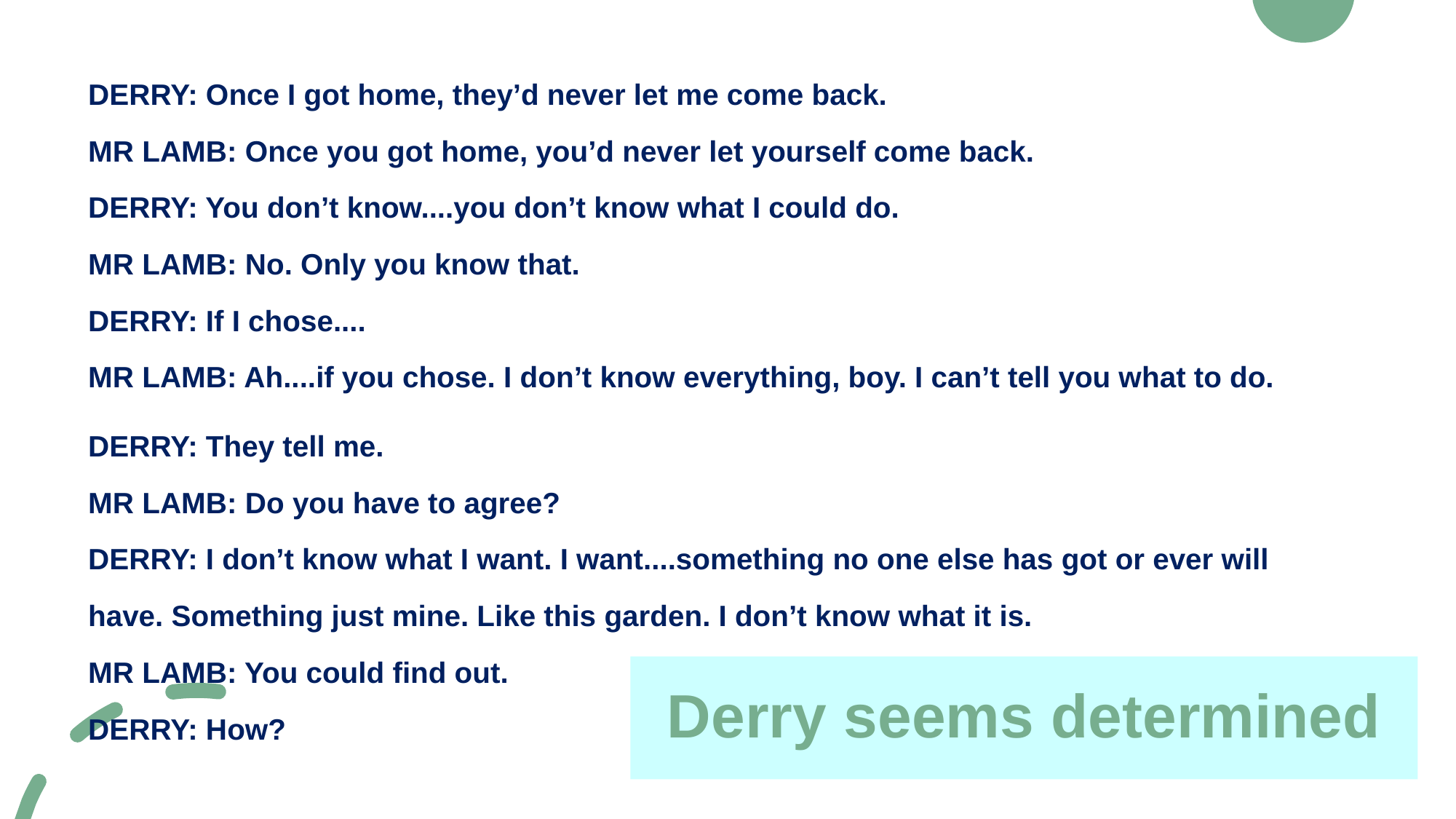

DERRY: Once I got home, they’d never let me come back.
MR LAMB: Once you got home, you’d never let yourself come back.
DERRY: You don’t know....you don’t know what I could do.
MR LAMB: No. Only you know that.
DERRY: If I chose....
MR LAMB: Ah....if you chose. I don’t know everything, boy. I can’t tell you what to do.
DERRY: They tell me.
MR LAMB: Do you have to agree?
DERRY: I don’t know what I want. I want....something no one else has got or ever will have. Something just mine. Like this garden. I don’t know what it is.
MR LAMB: You could find out.
DERRY: How?
# Derry seems determined